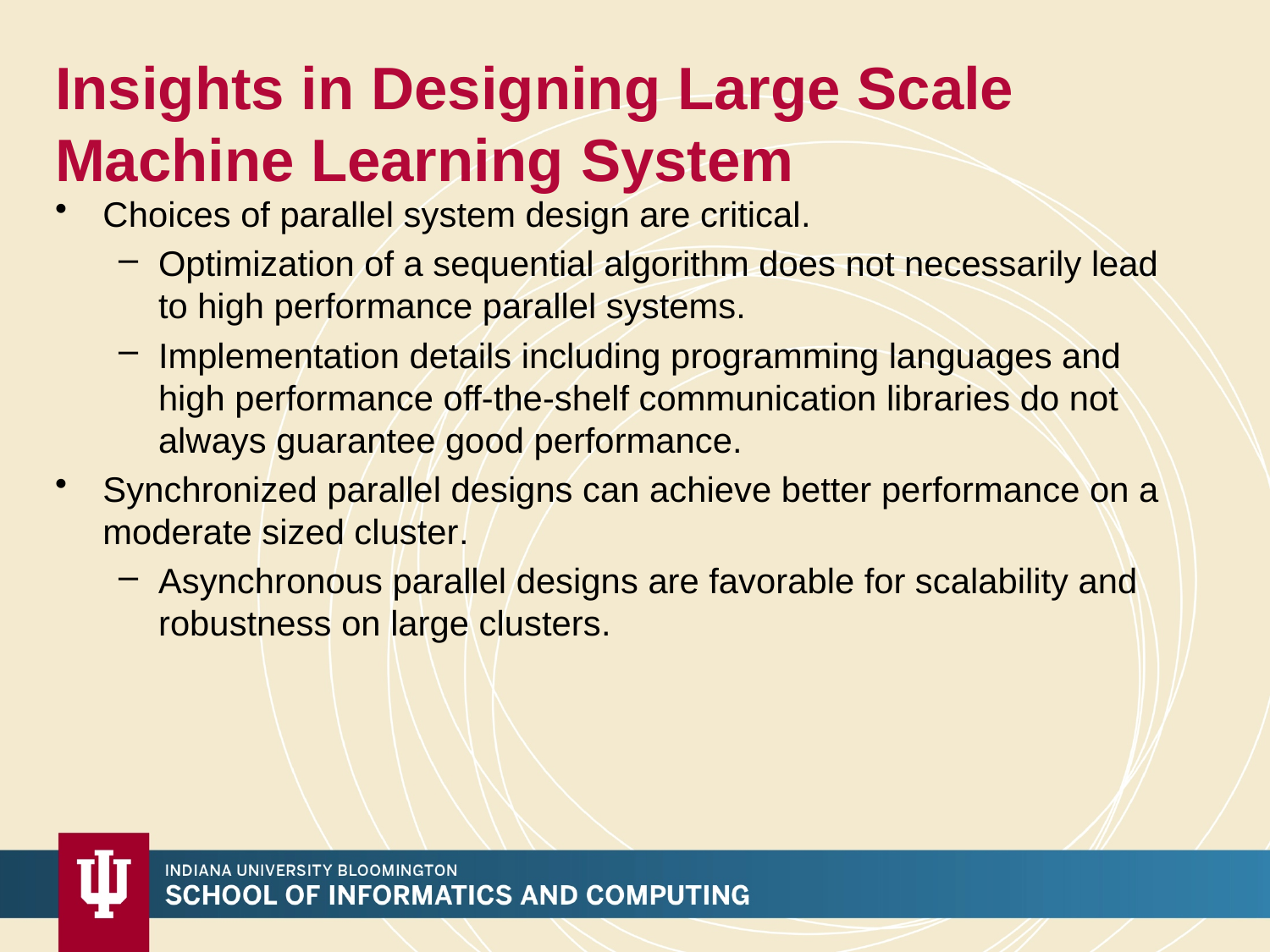

# Insights in Designing Large Scale Machine Learning System
Choices of parallel system design are critical.
Optimization of a sequential algorithm does not necessarily lead to high performance parallel systems.
Implementation details including programming languages and high performance off-the-shelf communication libraries do not always guarantee good performance.
Synchronized parallel designs can achieve better performance on a moderate sized cluster.
Asynchronous parallel designs are favorable for scalability and robustness on large clusters.